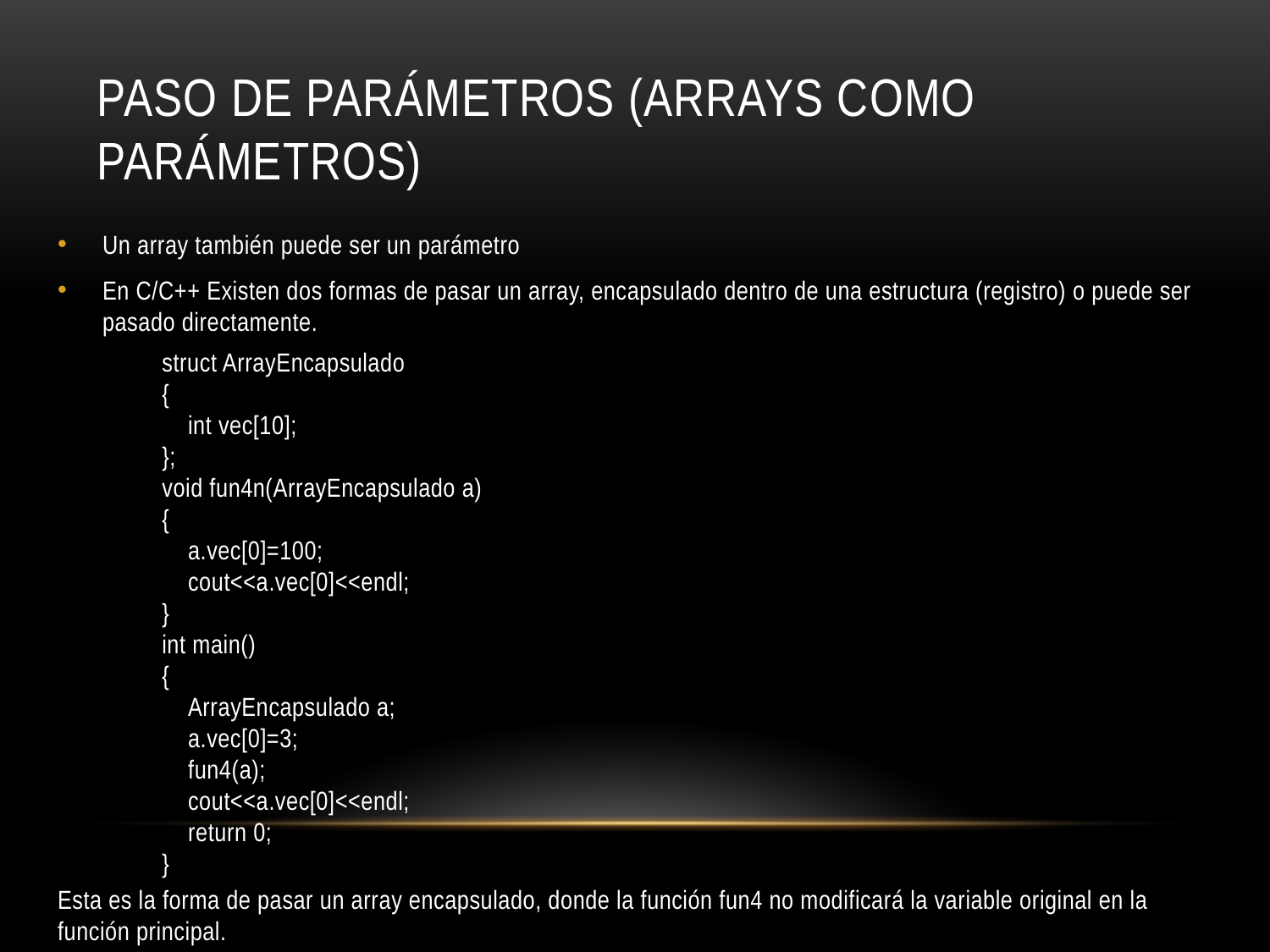

# PASO DE PARÁMETROS (ARRAYS COMO PARÁMETROS)
Un array también puede ser un parámetro
En C/C++ Existen dos formas de pasar un array, encapsulado dentro de una estructura (registro) o puede ser pasado directamente.
struct ArrayEncapsulado
{
    int vec[10];
};
void fun4n(ArrayEncapsulado a)
{
    a.vec[0]=100;
    cout<<a.vec[0]<<endl;
}
int main()
{
    ArrayEncapsulado a;
    a.vec[0]=3;
    fun4(a);
    cout<<a.vec[0]<<endl;
    return 0;
}
Esta es la forma de pasar un array encapsulado, donde la función fun4 no modificará la variable original en la función principal.